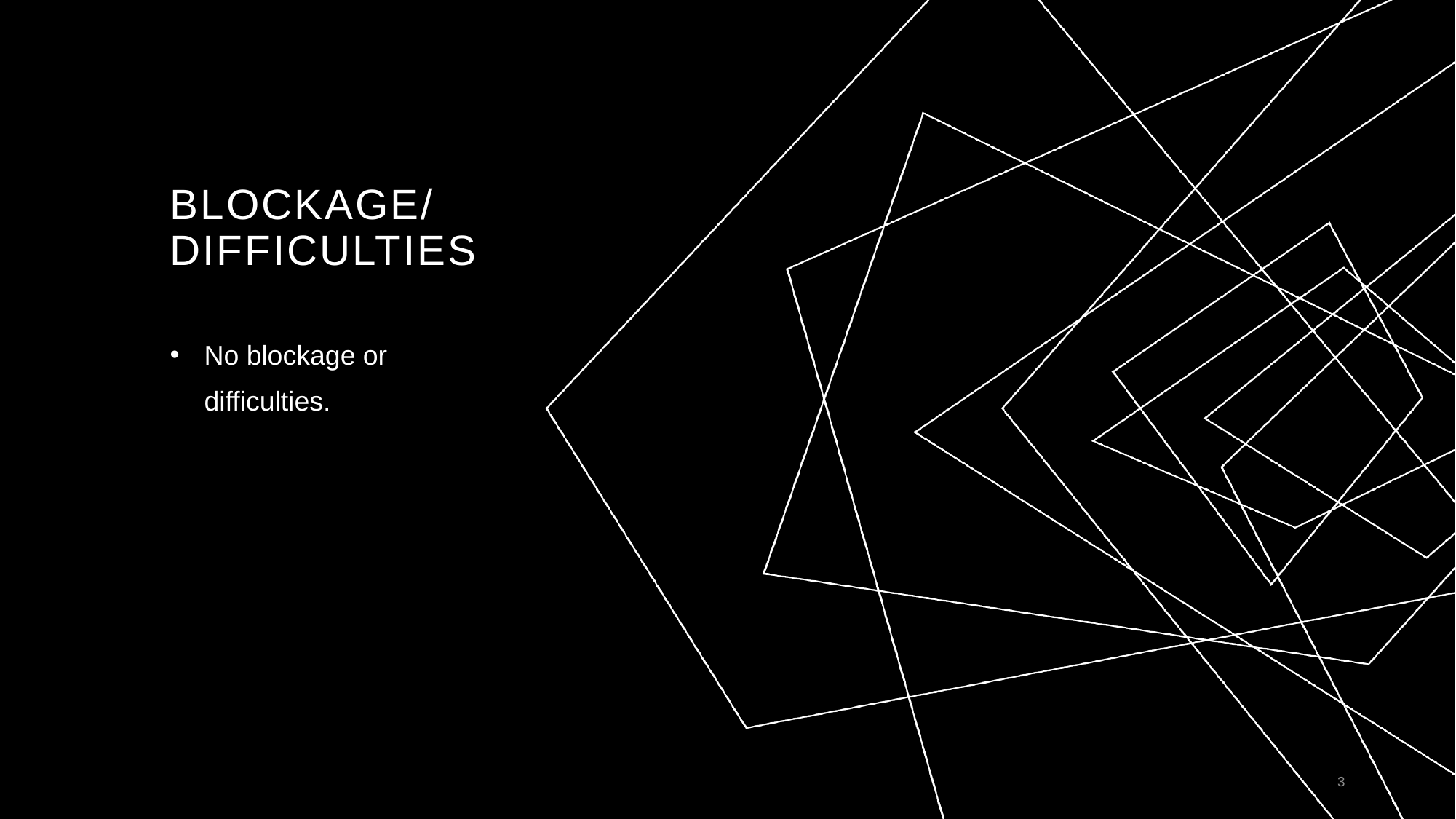

# Blockage/ Difficulties
No blockage or difficulties.
3